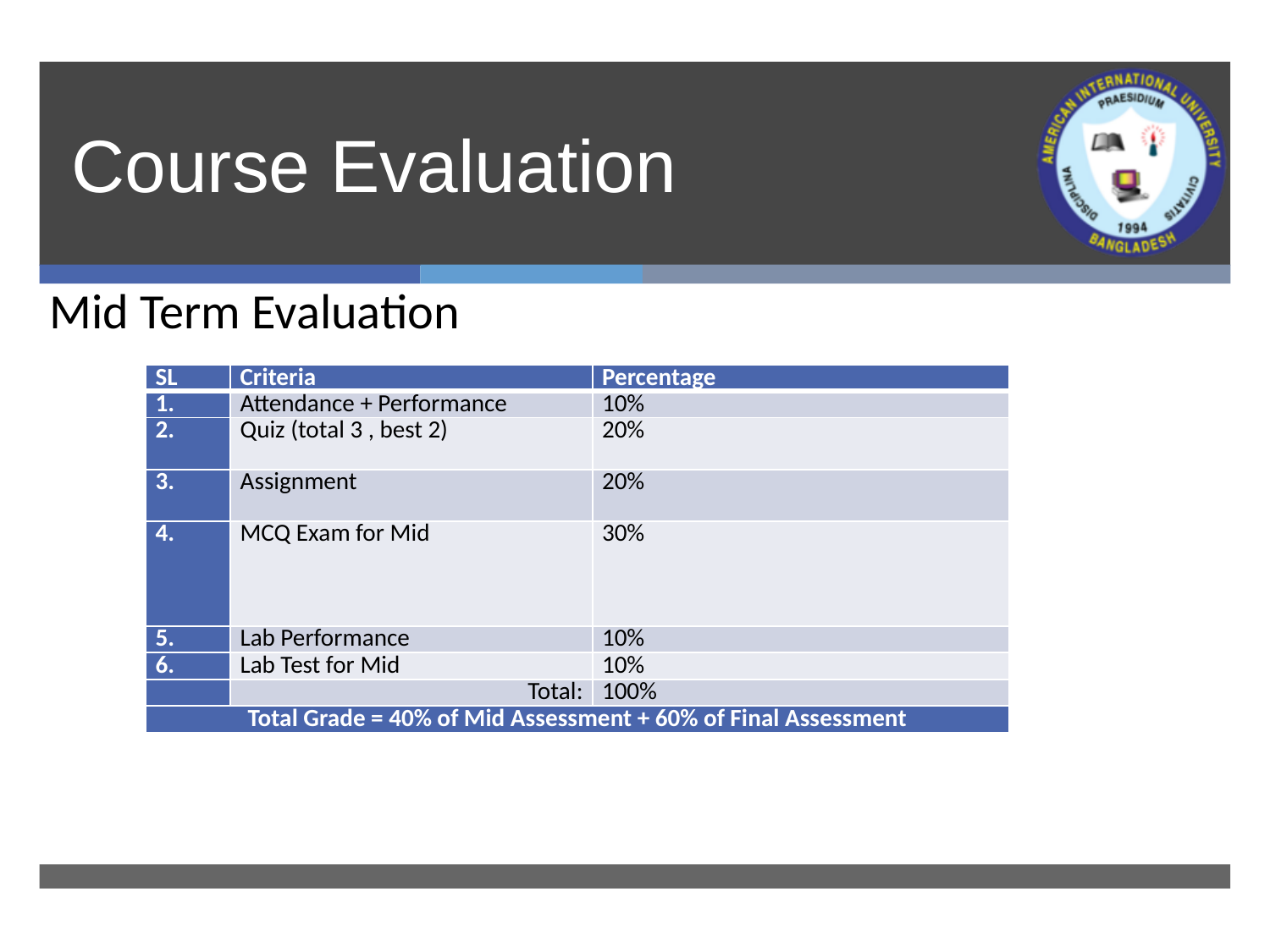

# Course Evaluation
Mid Term Evaluation

| SL | Criteria | Percentage |
| --- | --- | --- |
| 1. | Attendance + Performance | 10% |
| 2. | Quiz (total 3 , best 2) | 20% |
| 3. | Assignment | 20% |
| 4. | MCQ Exam for Mid | 30% |
| 5. | Lab Performance | 10% |
| 6. | Lab Test for Mid | 10% |
|  | Total: | 100% |
| Total Grade = 40% of Mid Assessment + 60% of Final Assessment |  |  |